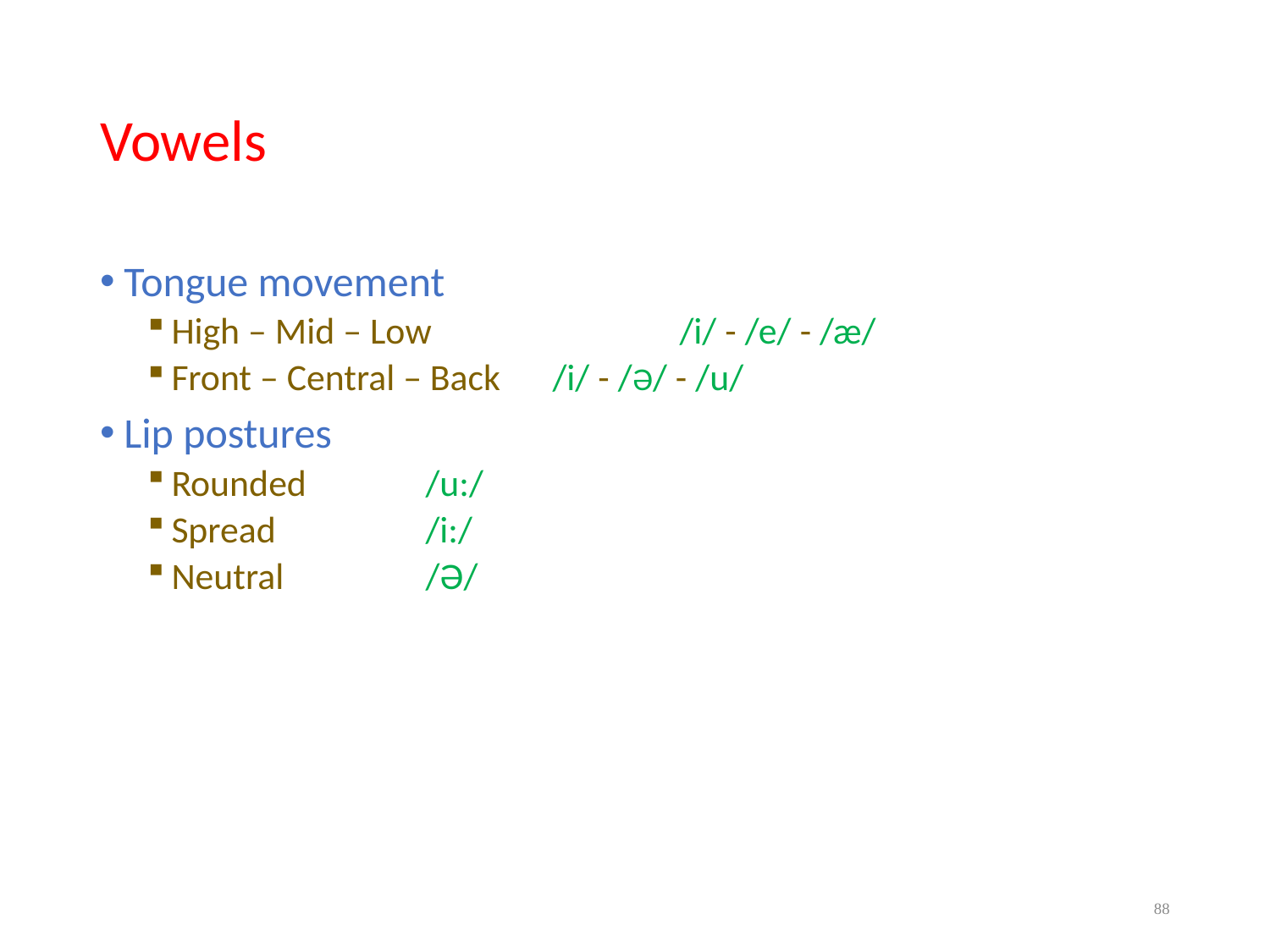

# Vowels
Tongue movement
High – Mid – Low		/i/ - /e/ - /æ/
Front – Central – Back	/i/ - /Ə/ - /u/
Lip postures
Rounded	/u:/
Spread		/i:/
Neutral		/Ə/

88